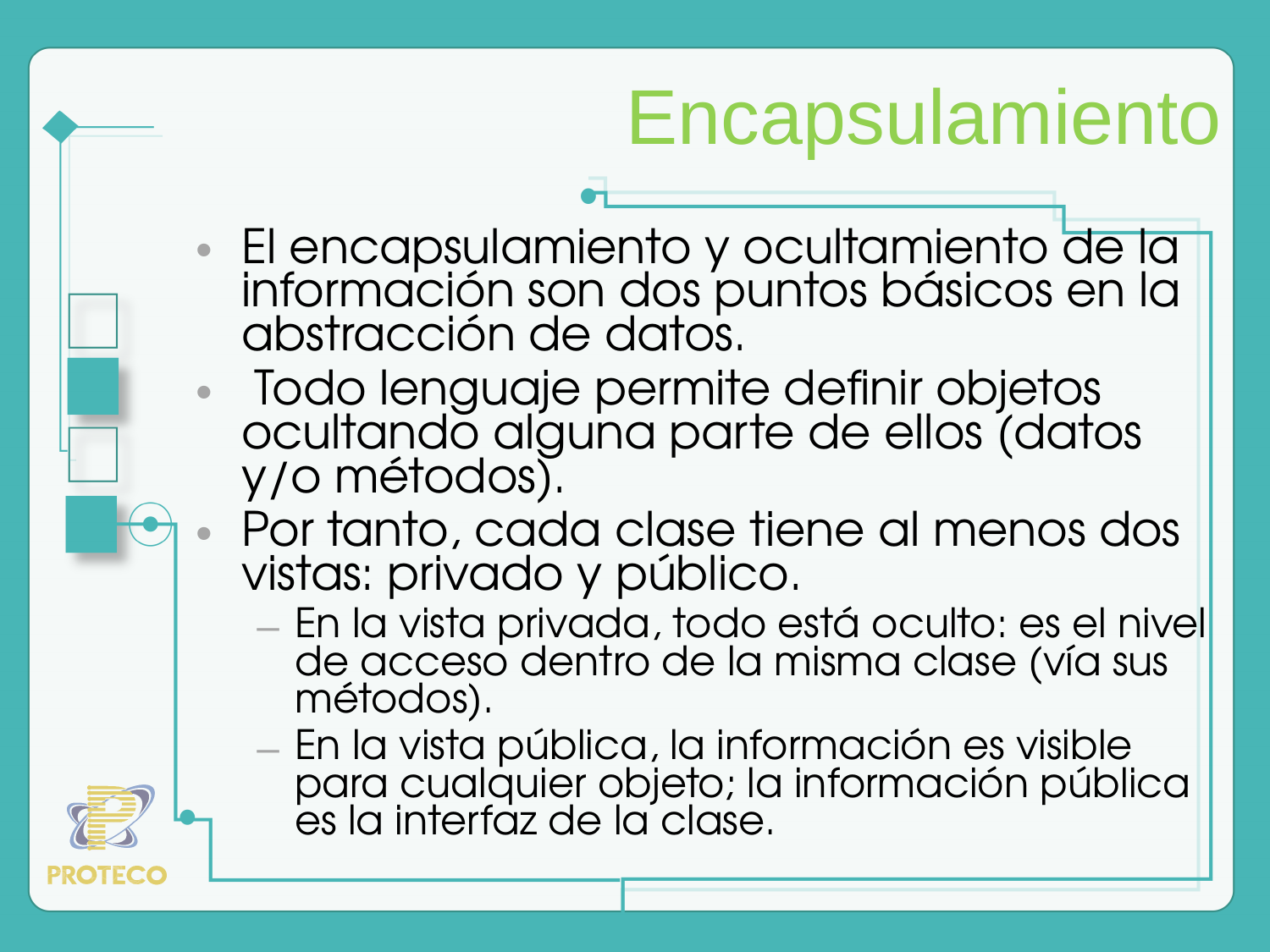

Encapsulamiento
El encapsulamiento y ocultamiento de la información son dos puntos básicos en la abstracción de datos.
 Todo lenguaje permite definir objetos ocultando alguna parte de ellos (datos y/o métodos).
Por tanto, cada clase tiene al menos dos vistas: privado y público.
En la vista privada, todo está oculto: es el nivel de acceso dentro de la misma clase (vía sus métodos).
En la vista pública, la información es visible para cualquier objeto; la información pública es la interfaz de la clase.